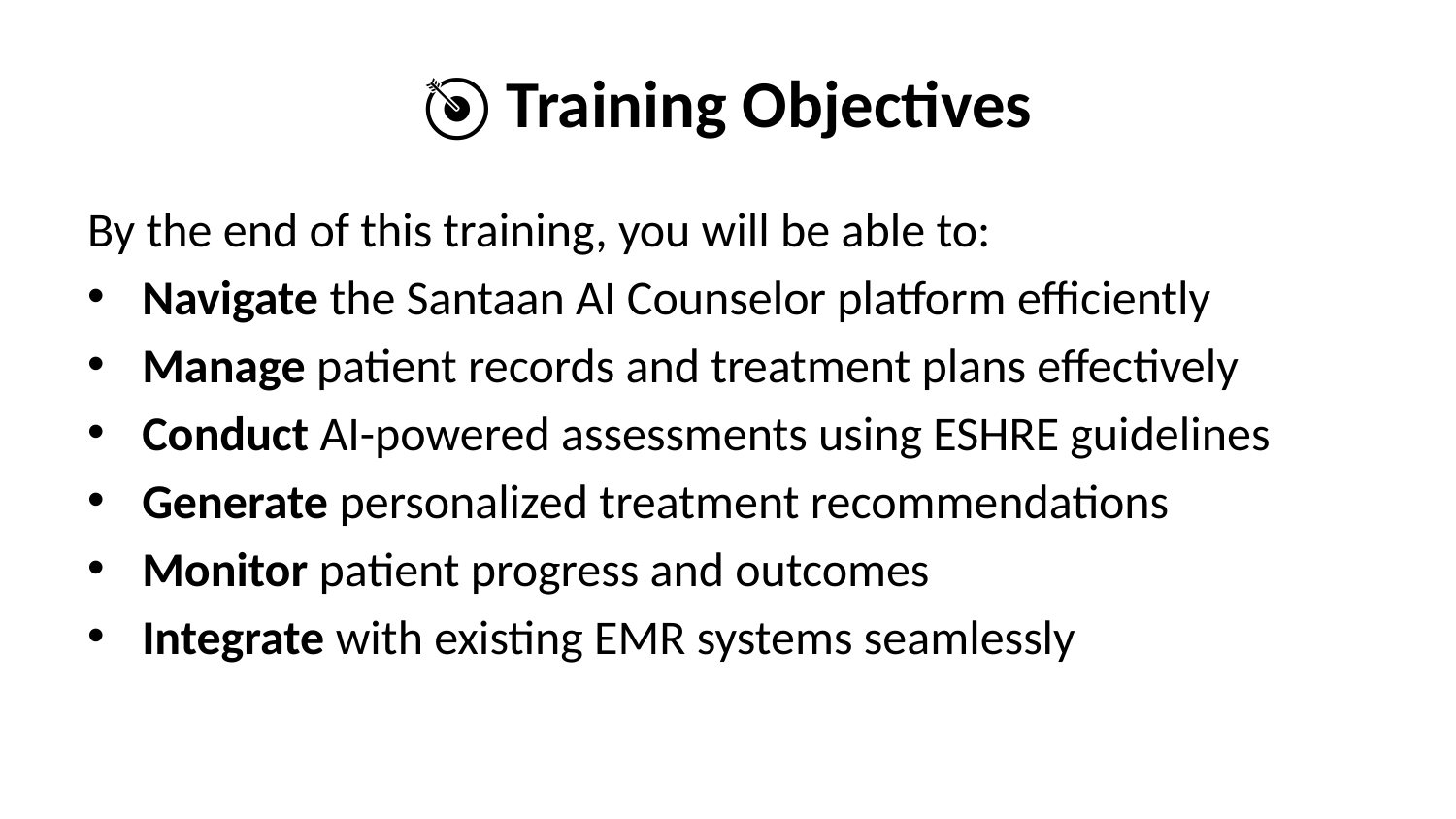

# 🎯 Training Objectives
By the end of this training, you will be able to:
Navigate the Santaan AI Counselor platform efficiently
Manage patient records and treatment plans effectively
Conduct AI-powered assessments using ESHRE guidelines
Generate personalized treatment recommendations
Monitor patient progress and outcomes
Integrate with existing EMR systems seamlessly